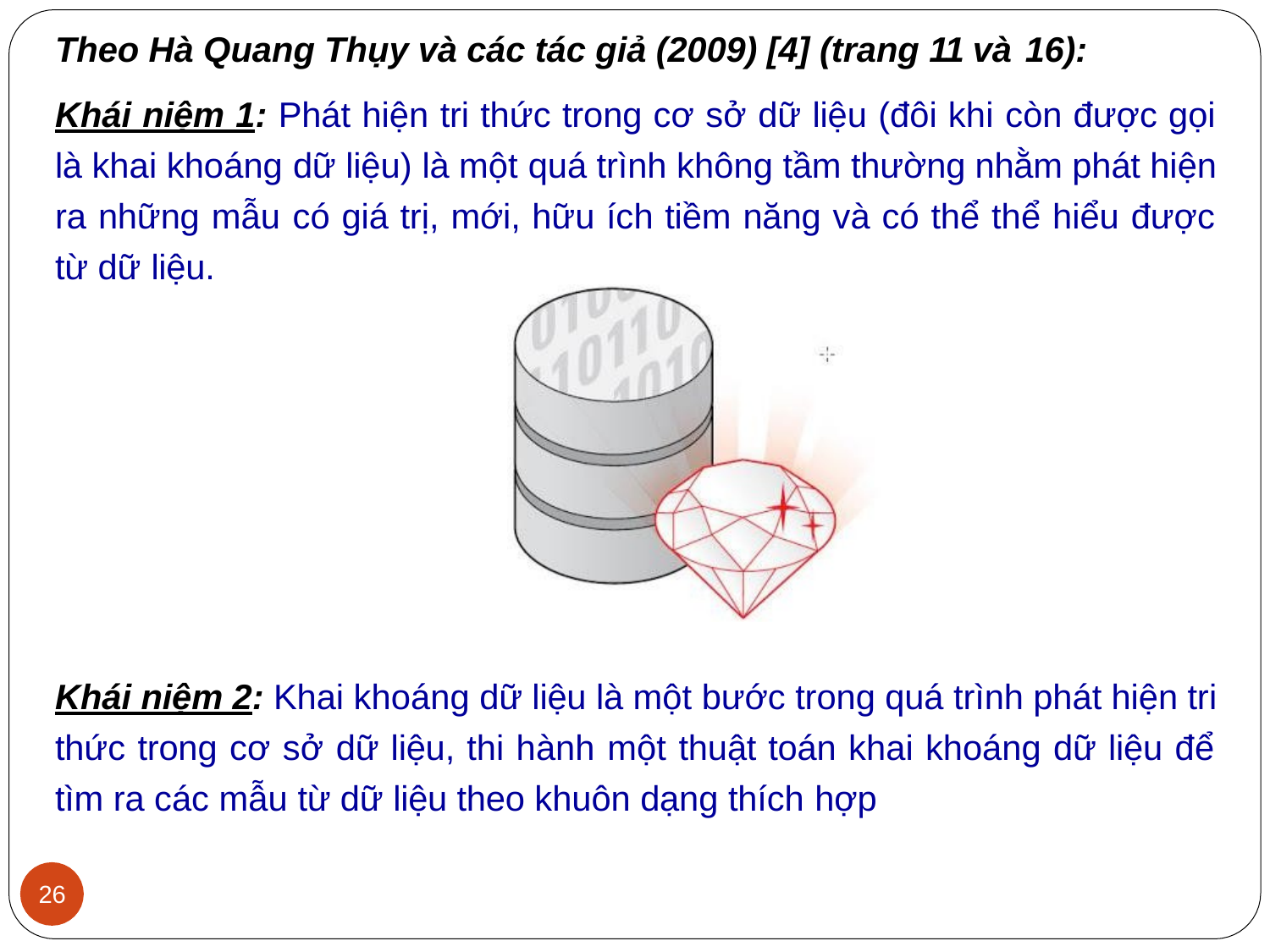

Theo Hà Quang Thụy và các tác giả (2009) [4] (trang 11 và 16):
Khái niệm 1: Phát hiện tri thức trong cơ sở dữ liệu (đôi khi còn được gọi  là khai khoáng dữ liệu) là một quá trình không tầm thường nhằm phát hiện  ra những mẫu có giá trị, mới, hữu ích tiềm năng và có thể thể hiểu được  từ dữ liệu.

Khái niệm 2: Khai khoáng dữ liệu là một bước trong quá trình phát hiện tri  thức trong cơ sở dữ liệu, thi hành một thuật toán khai khoáng dữ liệu để  tìm ra các mẫu từ dữ liệu theo khuôn dạng thích hợp
26